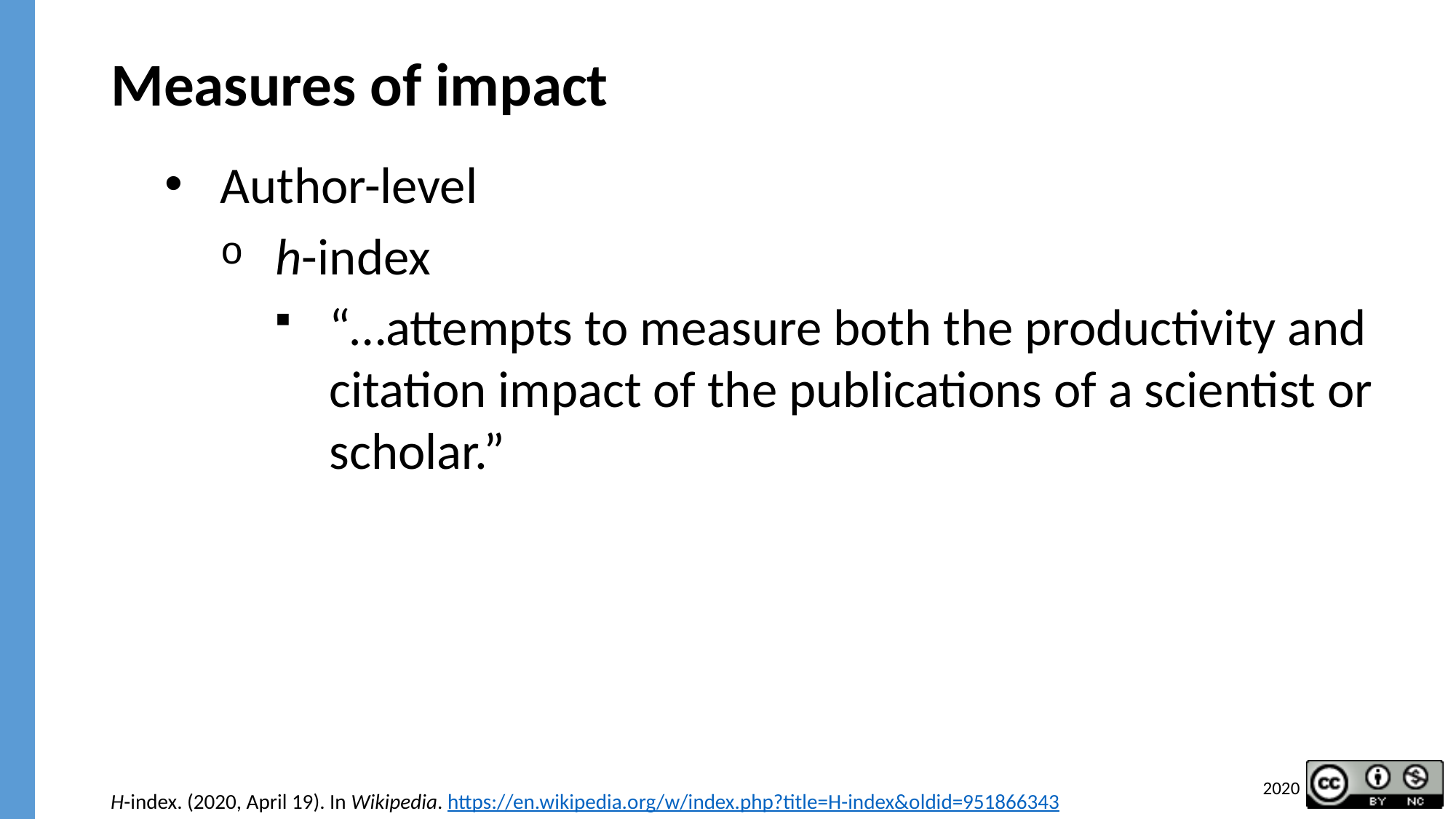

# Measures of impact
Author-level
h-index
“…attempts to measure both the productivity and citation impact of the publications of a scientist or scholar.”
H-index. (2020, April 19). In Wikipedia. https://en.wikipedia.org/w/index.php?title=H-index&oldid=951866343